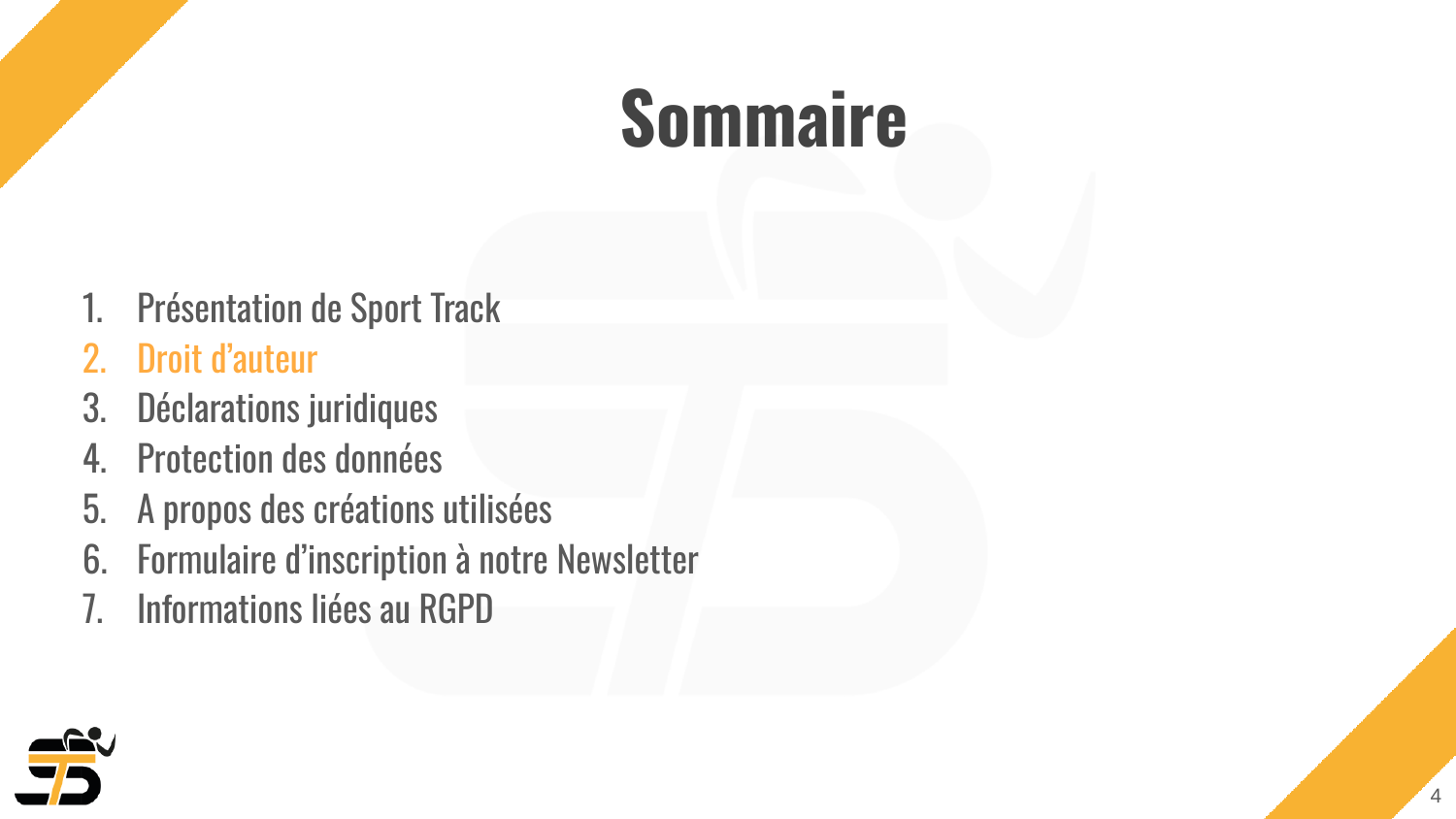

Sommaire
Présentation de Sport Track
Droit d’auteur
Déclarations juridiques
Protection des données
A propos des créations utilisées
Formulaire d’inscription à notre Newsletter
Informations liées au RGPD
4